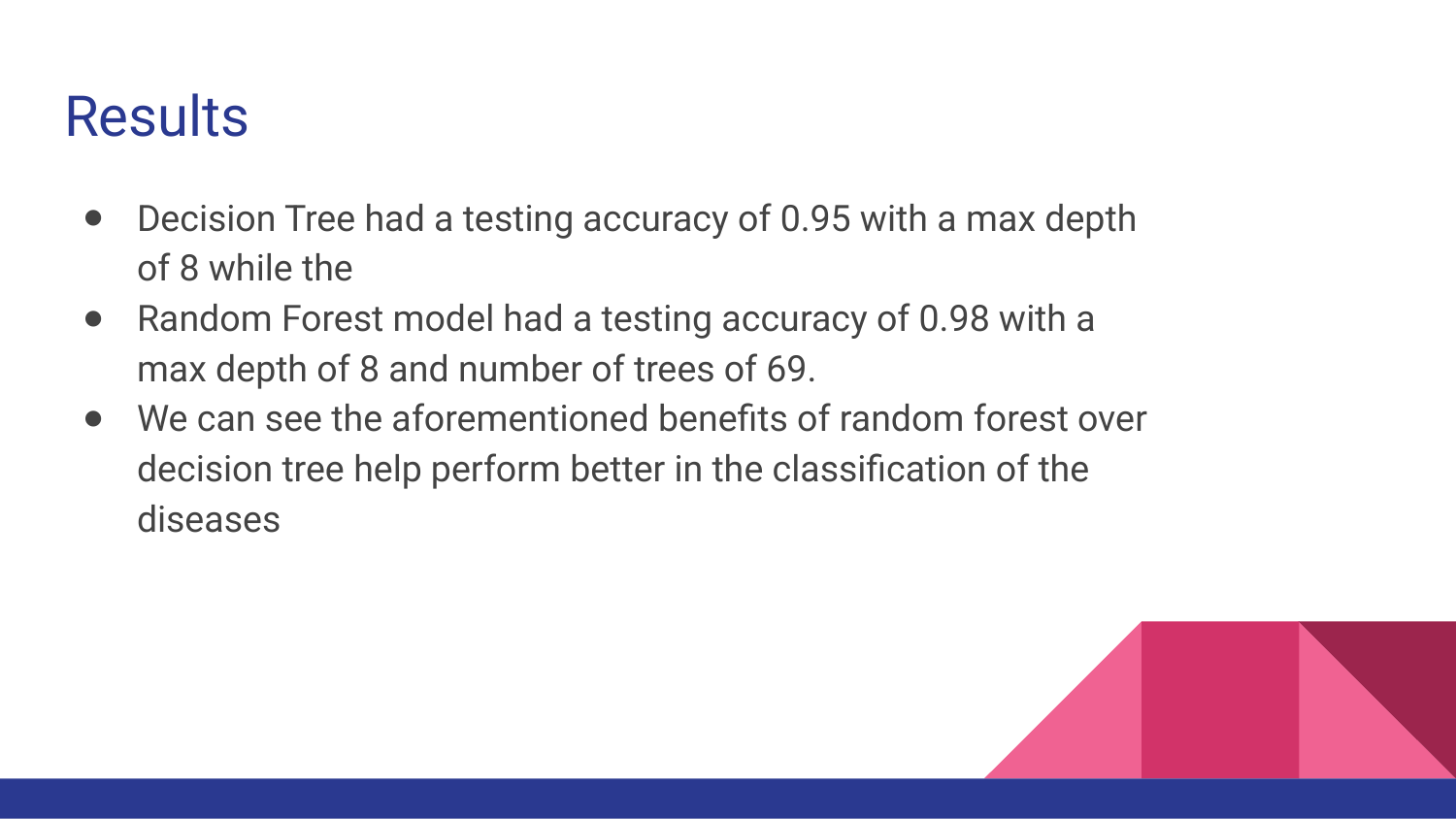

# Results
Decision Tree had a testing accuracy of 0.95 with a max depth of 8 while the
Random Forest model had a testing accuracy of 0.98 with a max depth of 8 and number of trees of 69.
We can see the aforementioned benefits of random forest over decision tree help perform better in the classification of the diseases